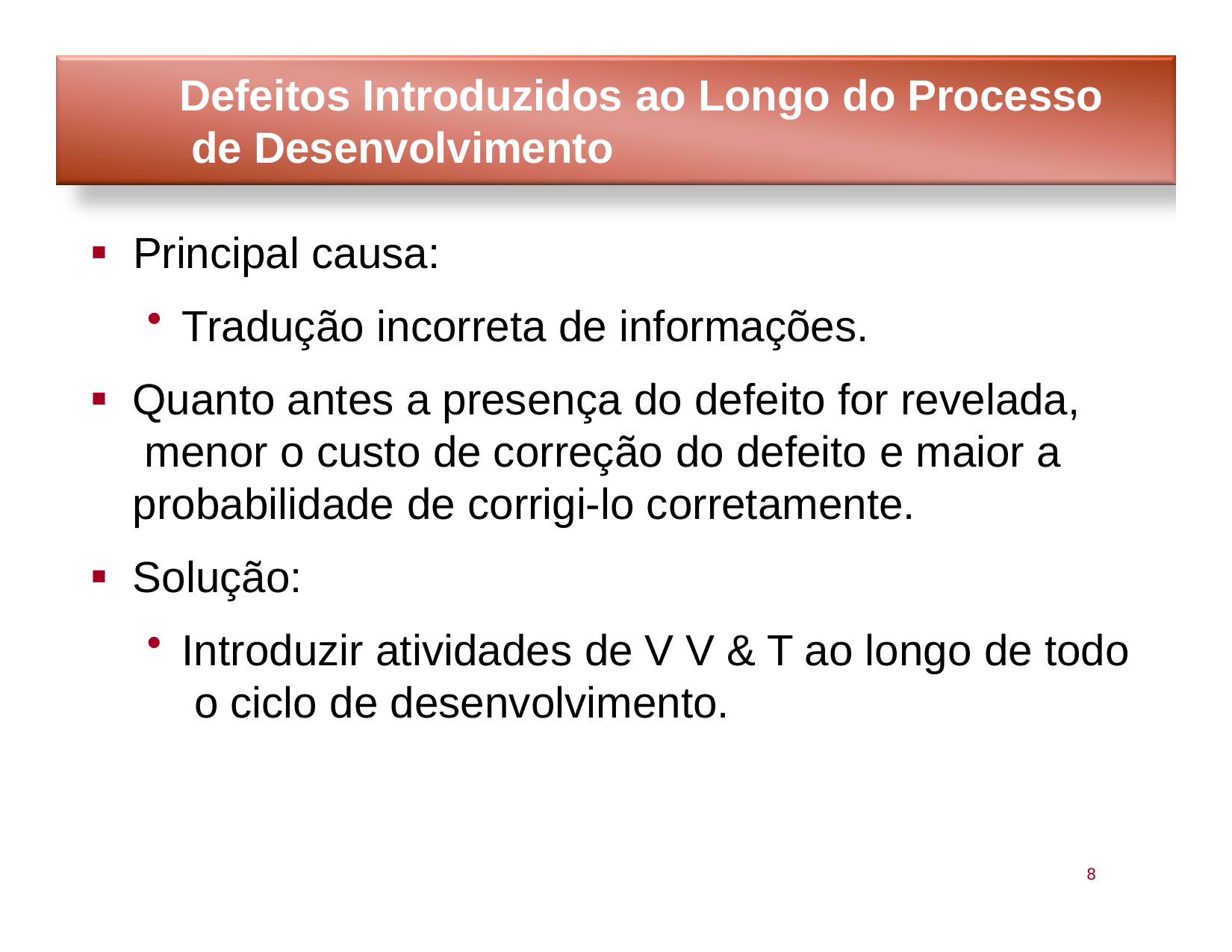

Defeitos Introduzidos ao Longo do Processo  de Desenvolvimento

Principal causa:
Tradução incorreta de informações.
Quanto antes a presença do defeito for revelada,  menor o custo de correção do defeito e maior a  probabilidade de corrigi-lo corretamente.
Solução:
Introduzir atividades de V V & T ao longo de todo  o ciclo de desenvolvimento.
8